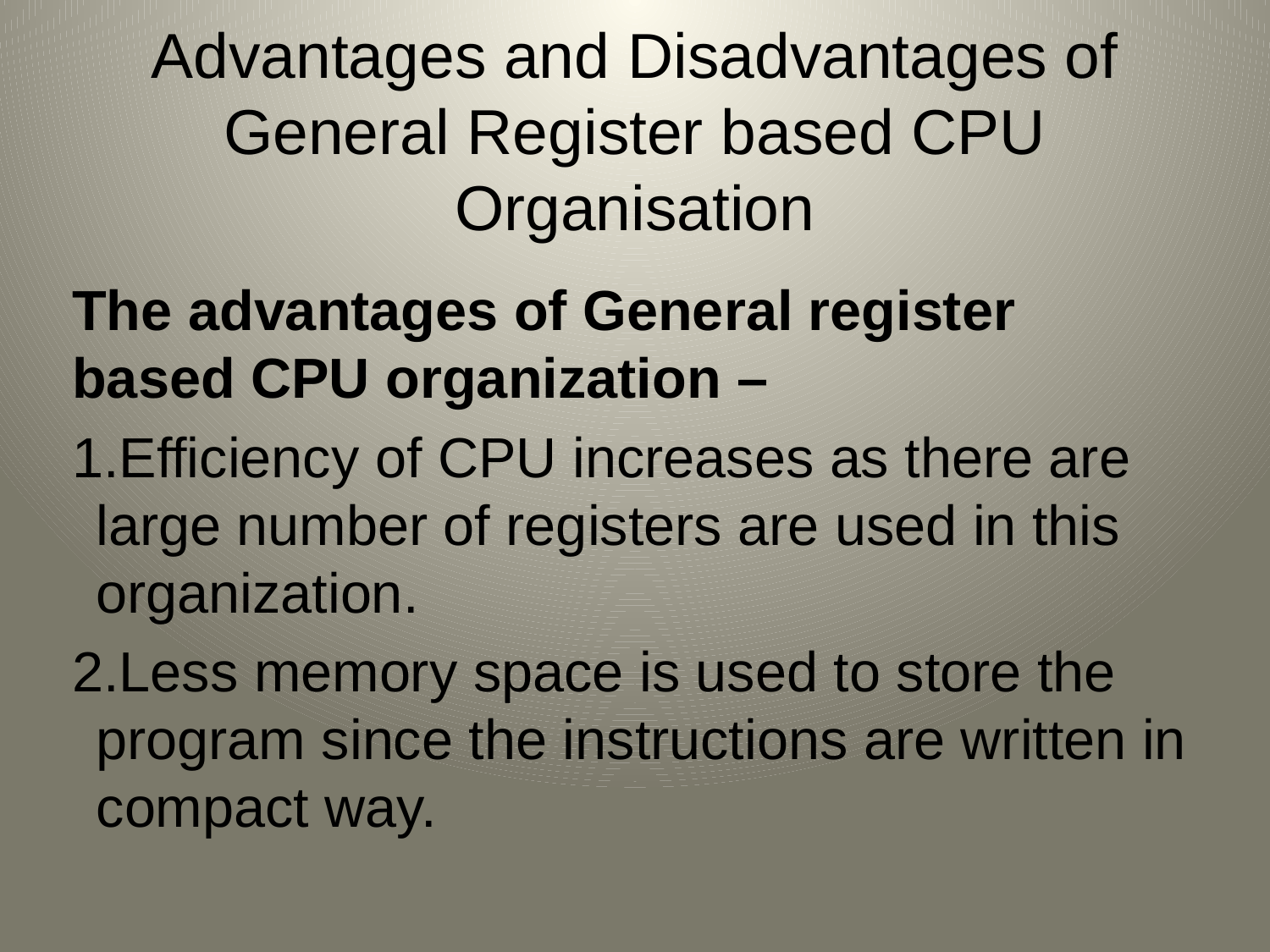

# Advantages and Disadvantages of General Register based CPU Organisation
The advantages of General register based CPU organization –
Efficiency of CPU increases as there are large number of registers are used in this organization.
Less memory space is used to store the    program since the instructions are written in compact way.